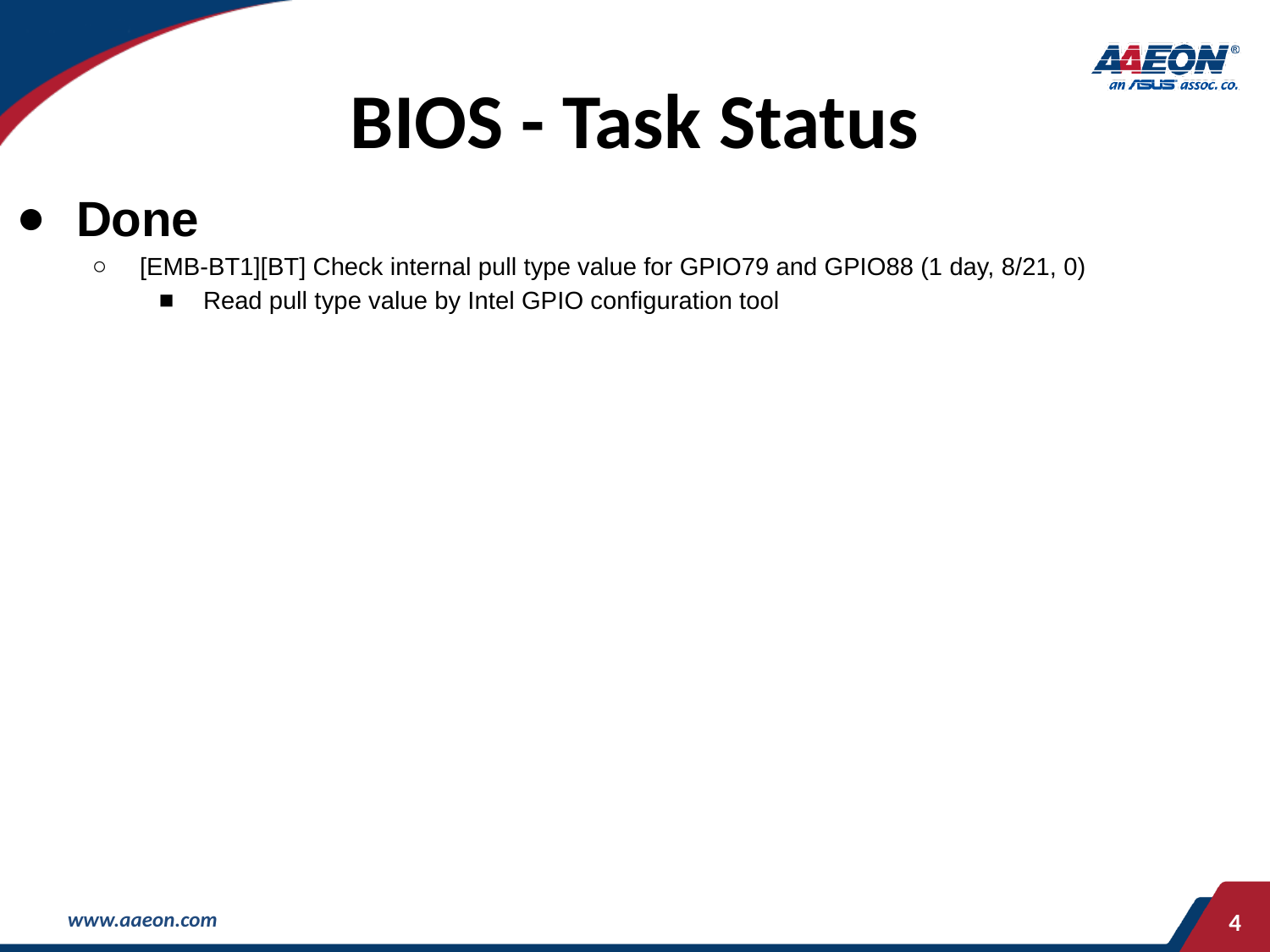

BIOS - Task Status
Done
[EMB-BT1][BT] Check internal pull type value for GPIO79 and GPIO88 (1 day, 8/21, 0)
Read pull type value by Intel GPIO configuration tool

4